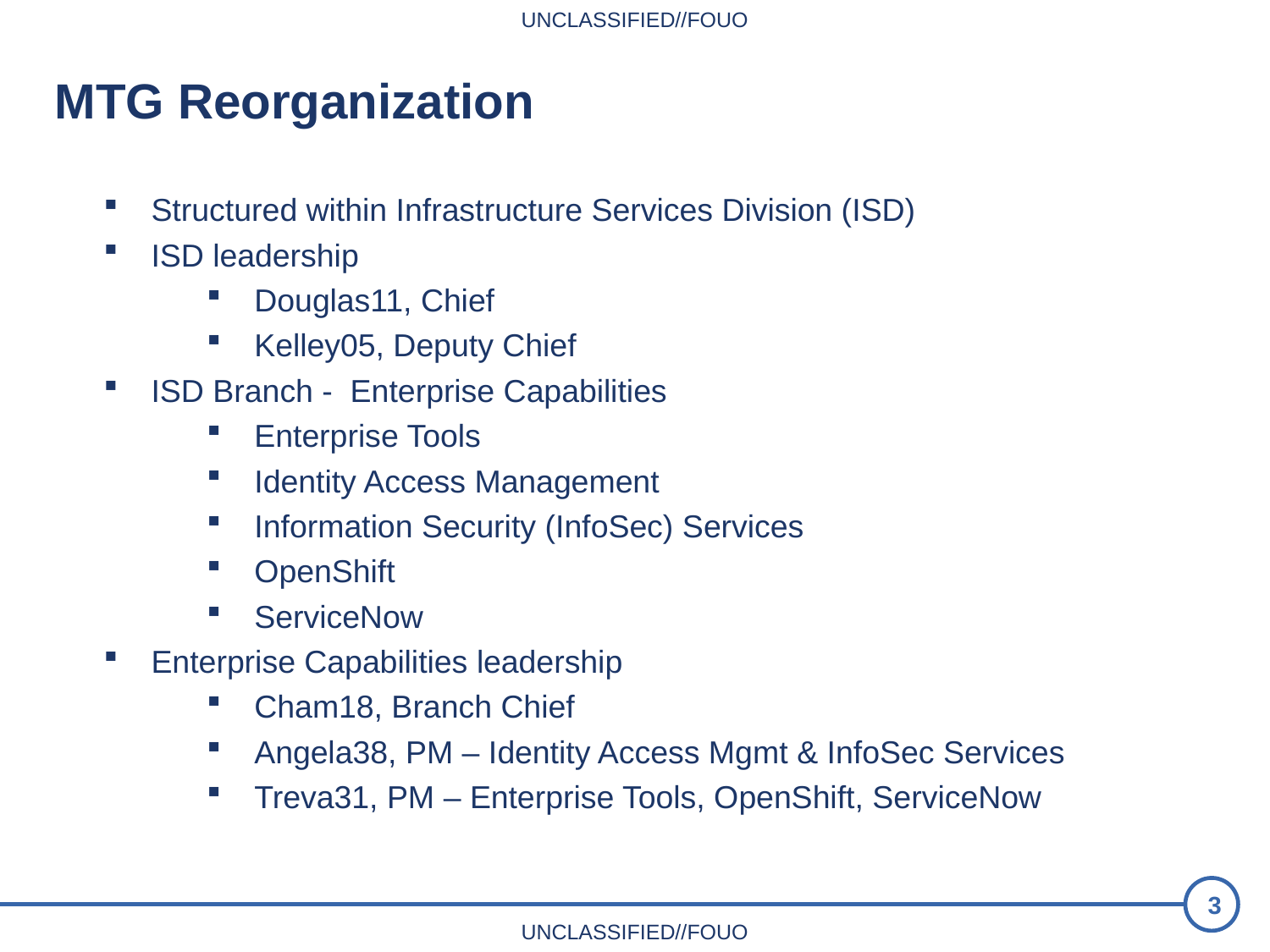

MTG Reorganization
Structured within Infrastructure Services Division (ISD)
ISD leadership
Douglas11, Chief
Kelley05, Deputy Chief
ISD Branch -  Enterprise Capabilities
Enterprise Tools
Identity Access Management
Information Security (InfoSec) Services
OpenShift
ServiceNow
Enterprise Capabilities leadership
Cham18, Branch Chief
Angela38, PM – Identity Access Mgmt & InfoSec Services
Treva31, PM – Enterprise Tools, OpenShift, ServiceNow

3